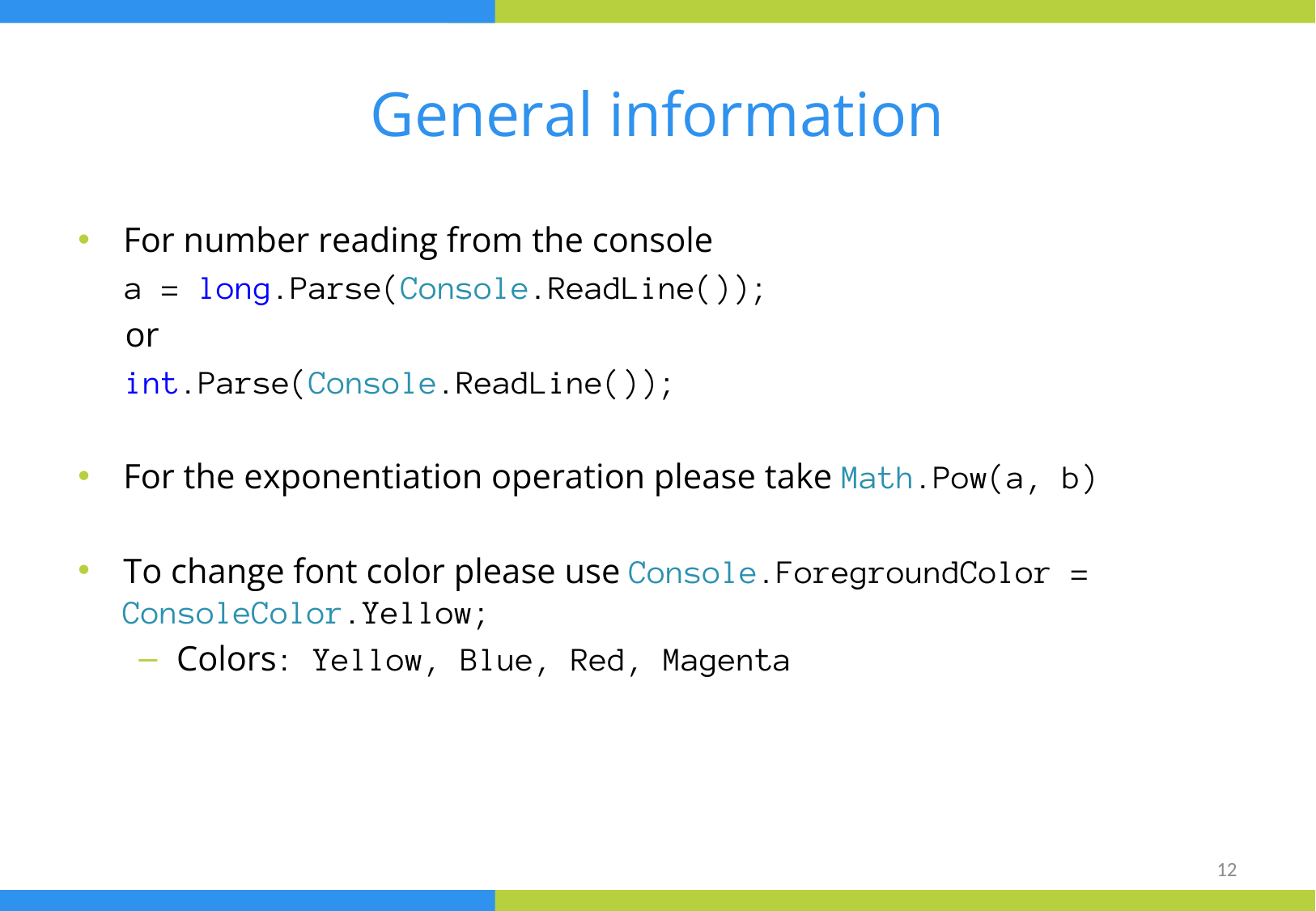

# General information
For number reading from the console
a = long.Parse(Console.ReadLine());
or
int.Parse(Console.ReadLine());

For the exponentiation operation please take Math.Pow(a, b)

To change font color please use Console.ForegroundColor = ConsoleColor.Yellow;
Colors: Yellow, Blue, Red, Magenta
12